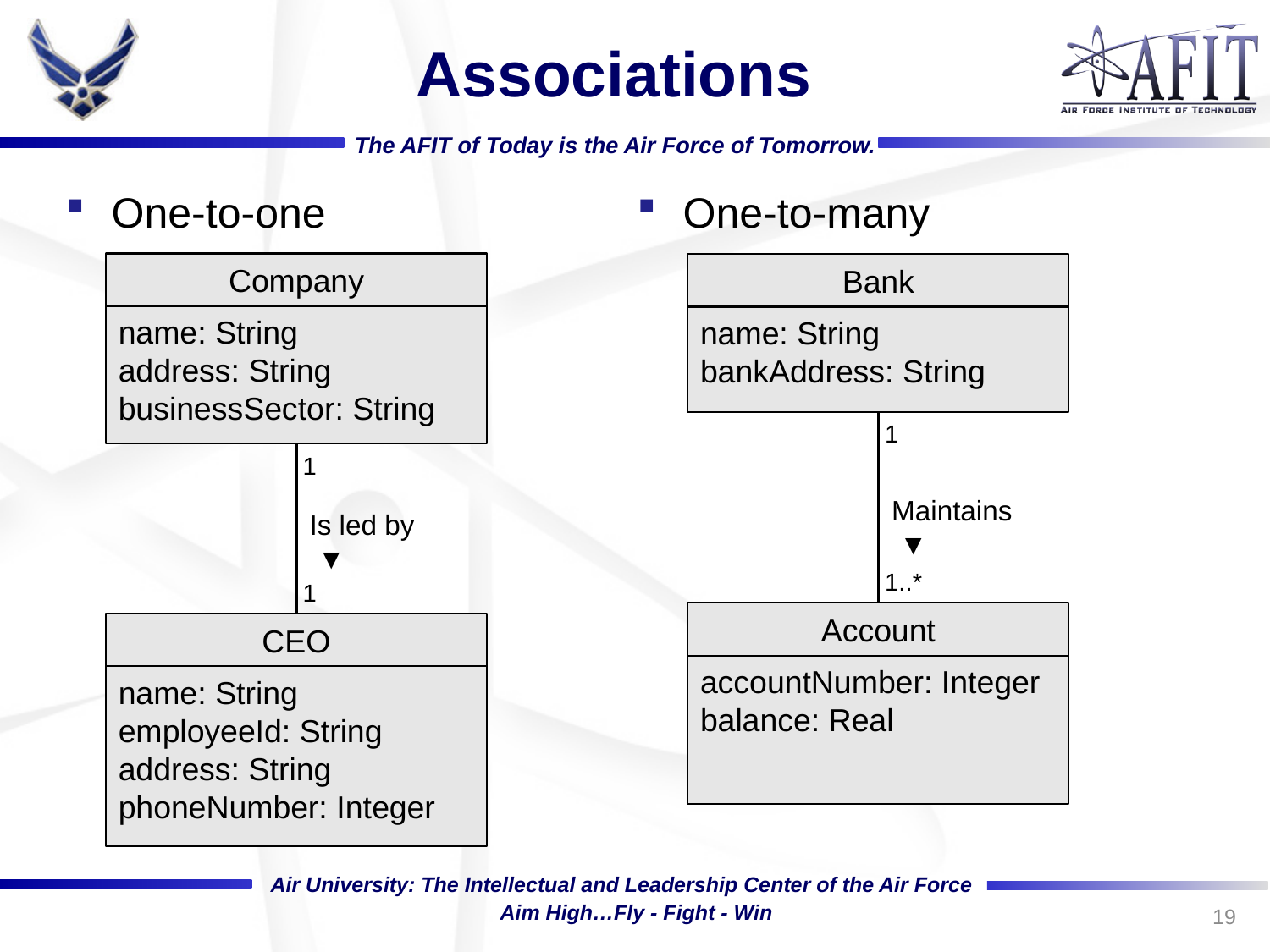

# Associations
One-to-one
One-to-many
Company
Bank
name: String
address: String
businessSector: String
name: String
bankAddress: String
1
1
Maintains
 ▼
Is led by
 ▼
1..*
1
Account
CEO
accountNumber: Integer
balance: Real
name: String
employeeId: String
address: String
phoneNumber: Integer
19